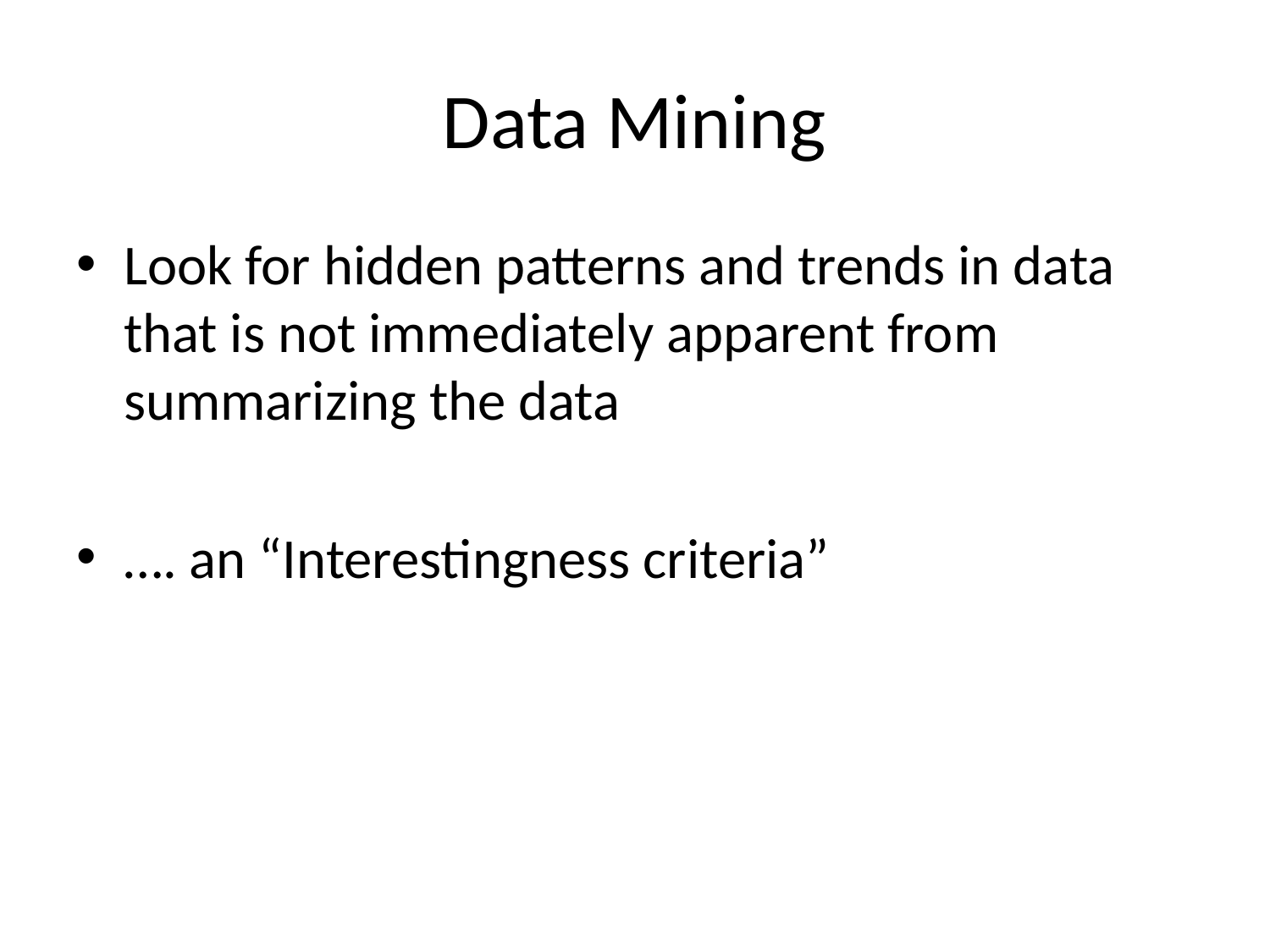

# Data Mining
Look for hidden patterns and trends in data that is not immediately apparent from summarizing the data

…. an “Interestingness criteria”